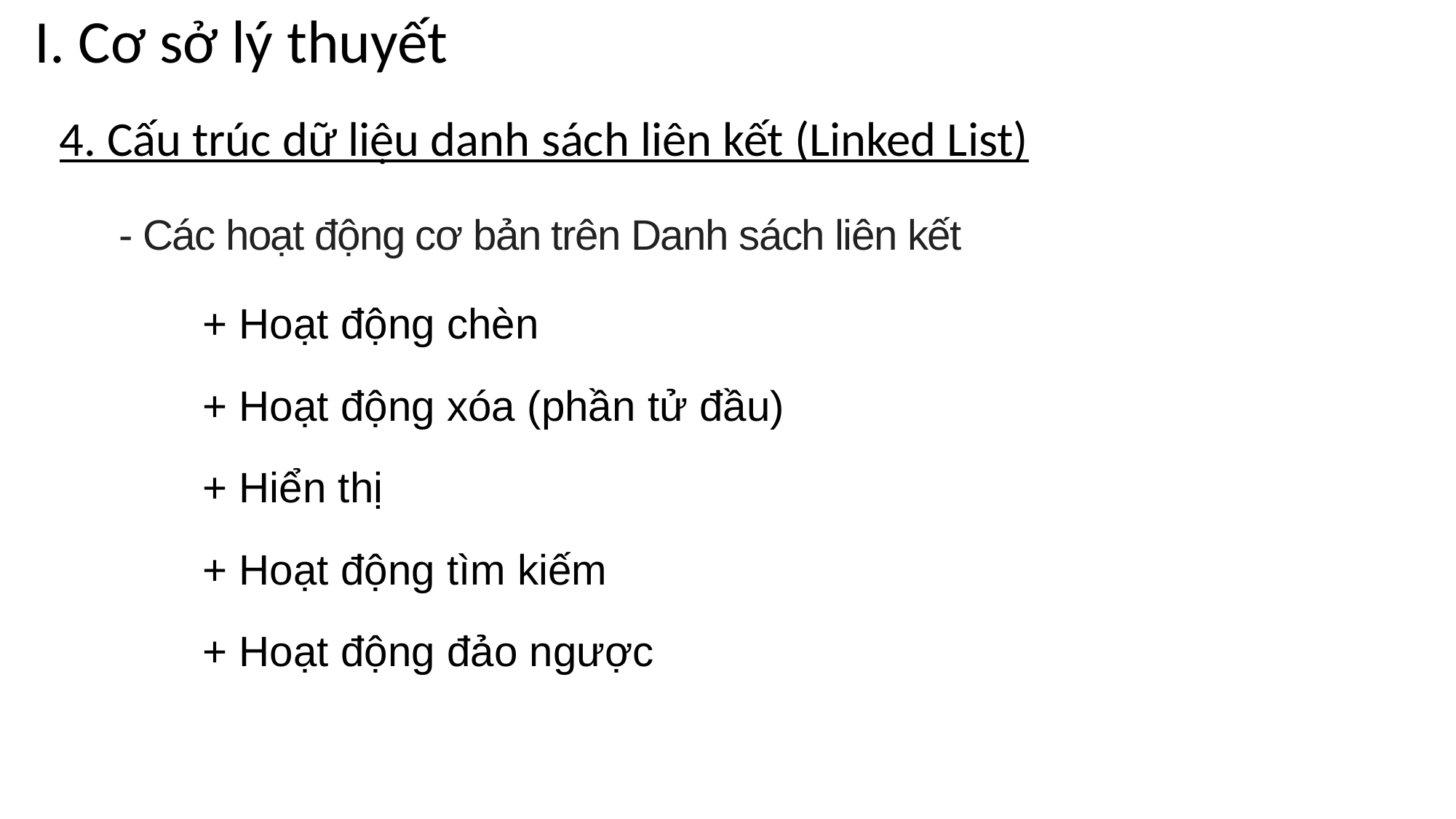

I. Cơ sở lý thuyết
4. Cấu trúc dữ liệu danh sách liên kết (Linked List)
- Các hoạt động cơ bản trên Danh sách liên kết
+ Hoạt động chèn

+ Hoạt động xóa (phần tử đầu)

+ Hiển thị

+ Hoạt động tìm kiếm

+ Hoạt động đảo ngược